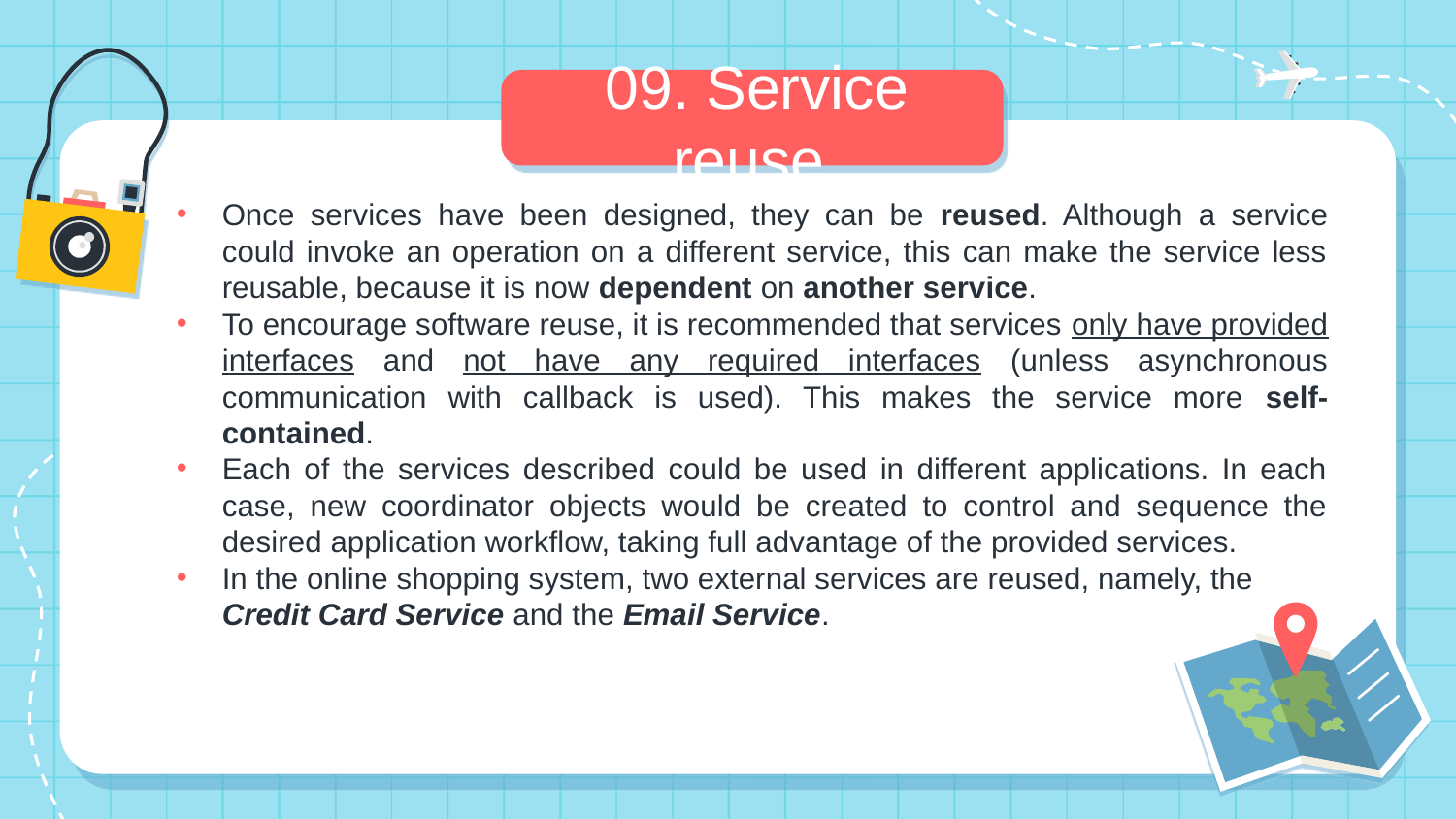

# 09. Service reuse
Once services have been designed, they can be reused. Although a service could invoke an operation on a different service, this can make the service less reusable, because it is now dependent on another service.
To encourage software reuse, it is recommended that services only have provided interfaces and not have any required interfaces (unless asynchronous communication with callback is used). This makes the service more self-contained.
Each of the services described could be used in different applications. In each case, new coordinator objects would be created to control and sequence the desired application workflow, taking full advantage of the provided services.
In the online shopping system, two external services are reused, namely, the
Credit Card Service and the Email Service.